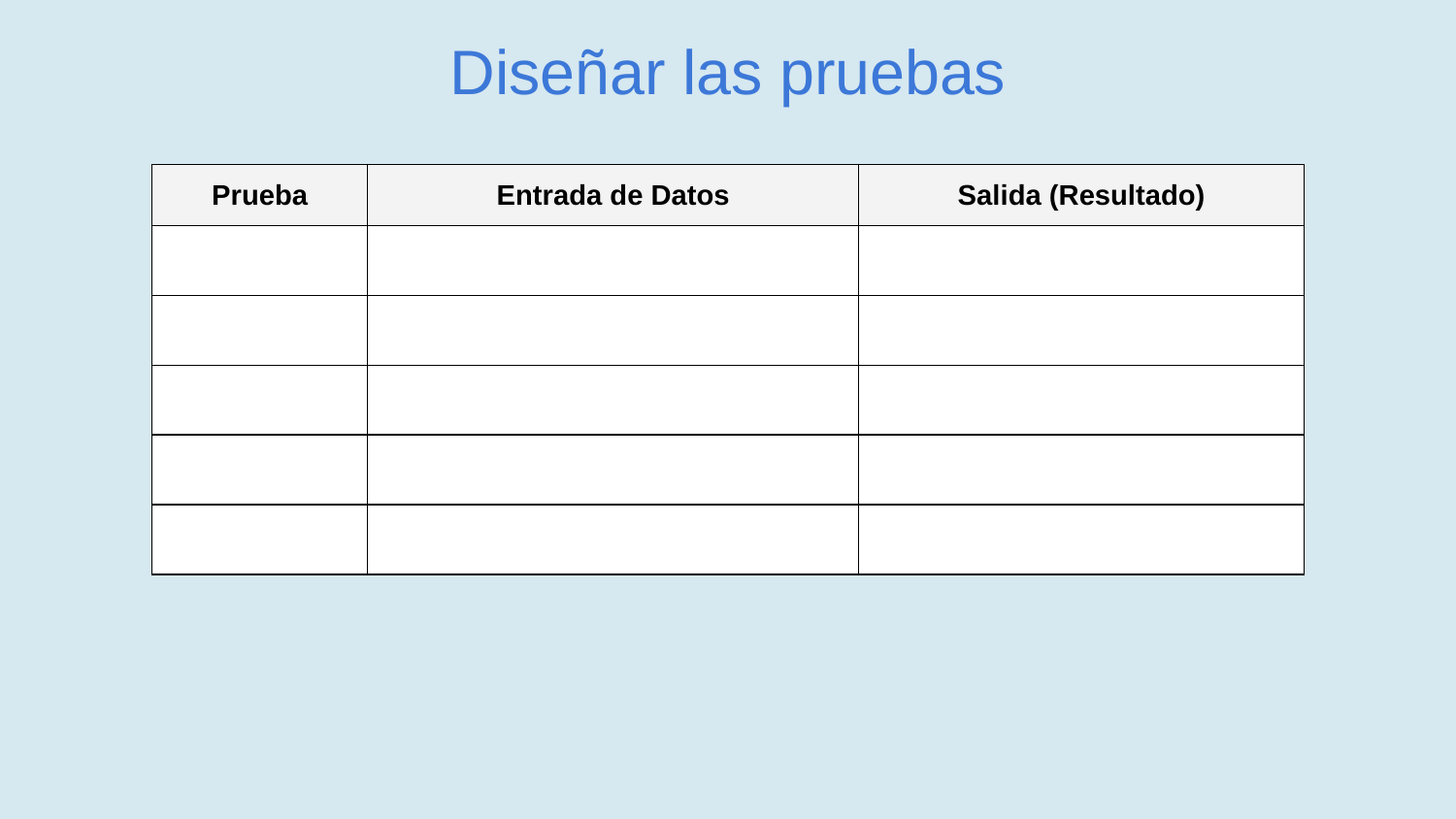

Diseñar las pruebas
| Prueba | Entrada de Datos | Salida (Resultado) |
| --- | --- | --- |
|  |  |  |
|  |  |  |
|  |  |  |
|  |  |  |
|  |  |  |